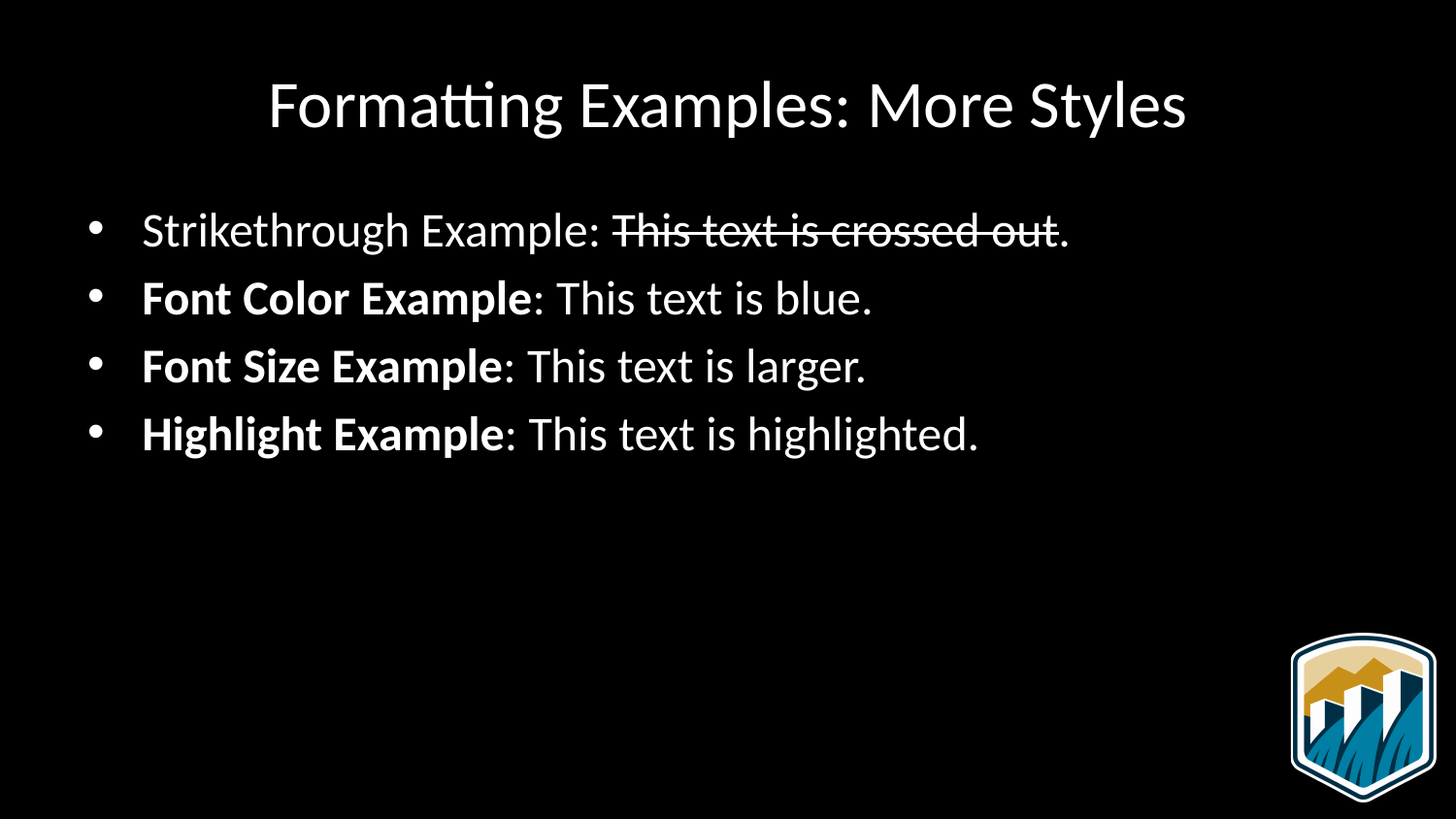

# Formatting Examples: More Styles
Strikethrough Example: This text is crossed out.
Font Color Example: This text is blue.
Font Size Example: This text is larger.
Highlight Example: This text is highlighted.